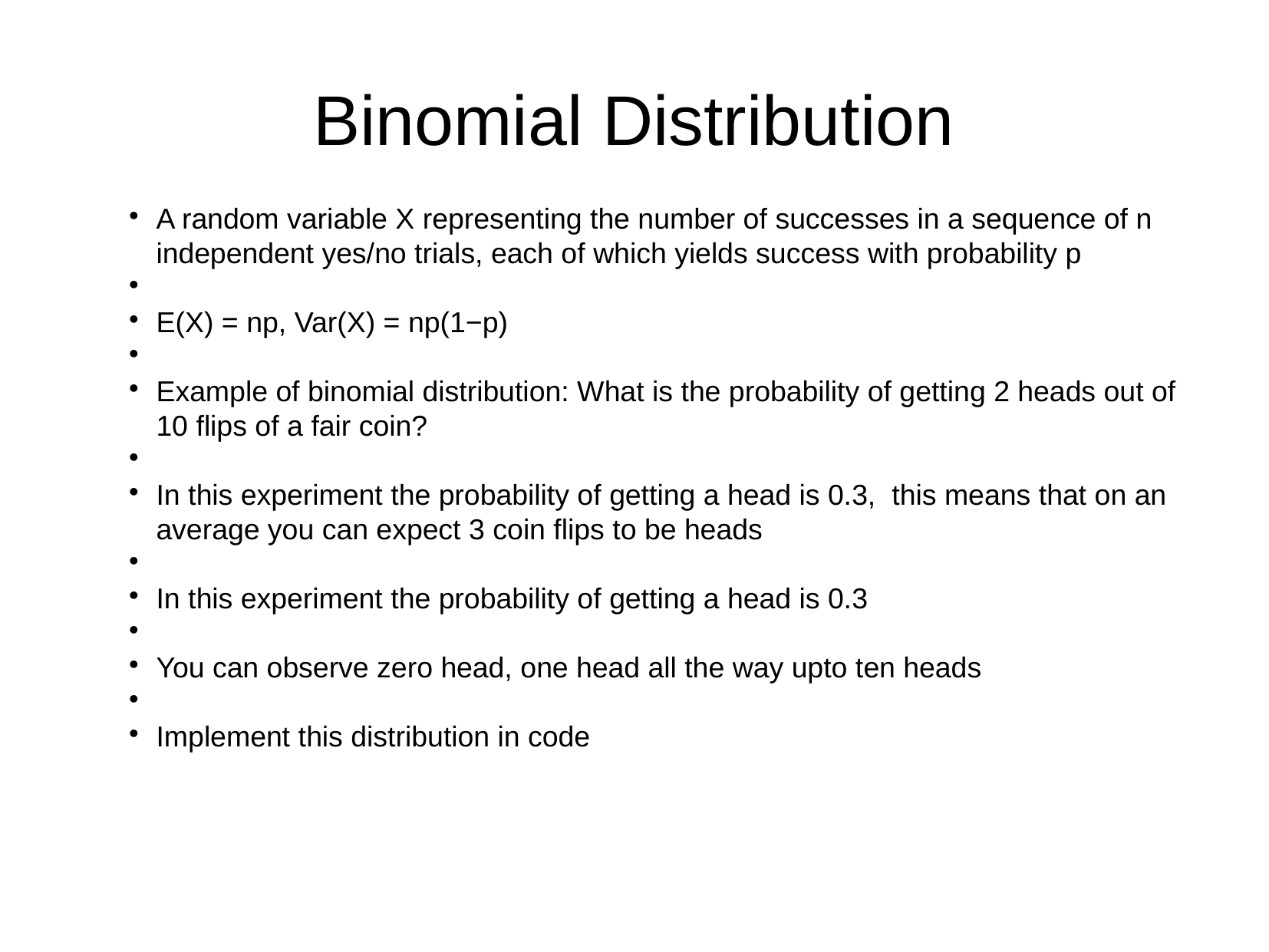

Binomial Distribution
A random variable X representing the number of successes in a sequence of n independent yes/no trials, each of which yields success with probability p

E(X) = np, Var(X) = np(1−p)

Example of binomial distribution: What is the probability of getting 2 heads out of 10 flips of a fair coin?

In this experiment the probability of getting a head is 0.3,  this means that on an average you can expect 3 coin flips to be heads

In this experiment the probability of getting a head is 0.3

You can observe zero head, one head all the way upto ten heads

Implement this distribution in code